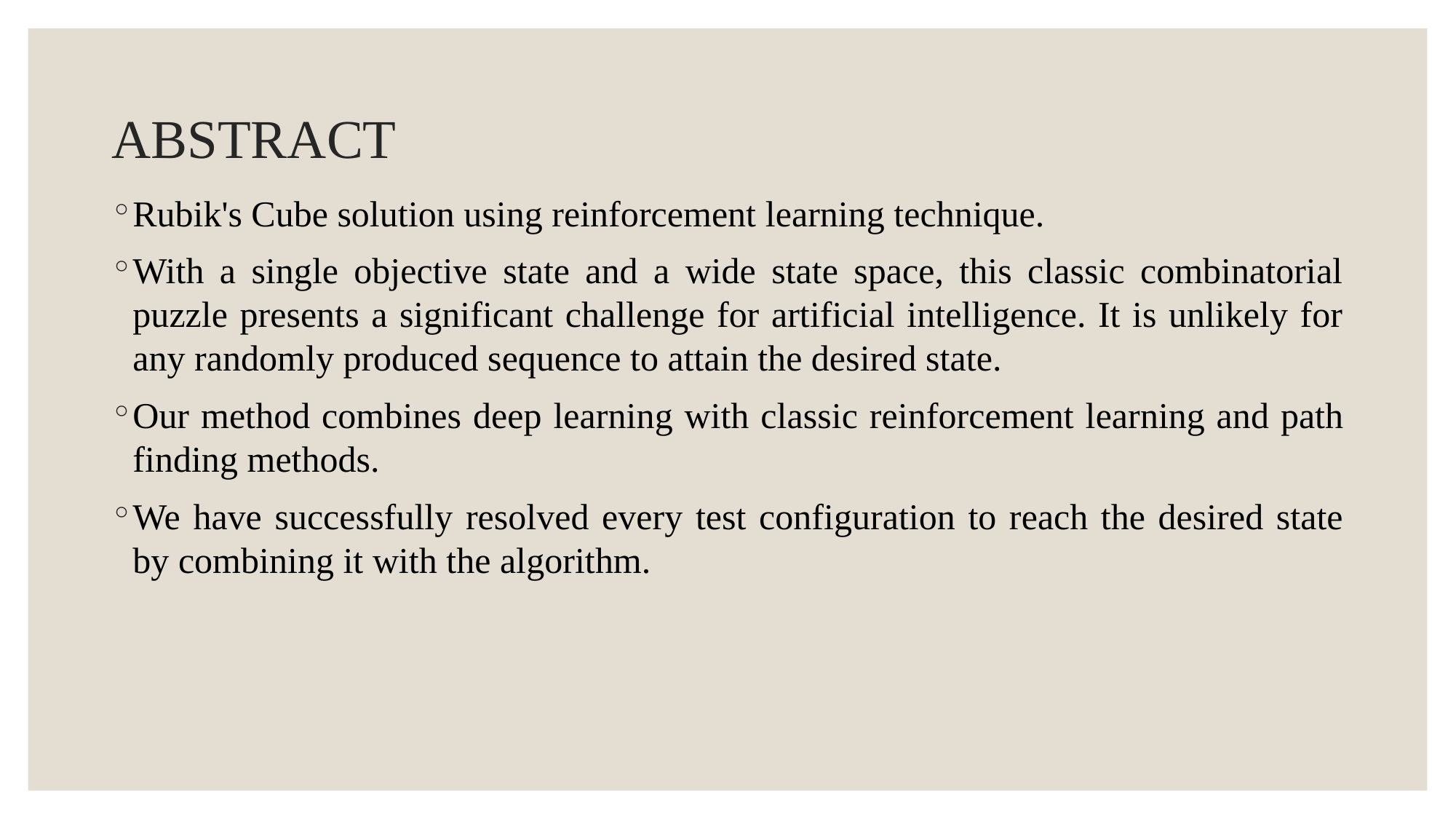

# ABSTRACT
Rubik's Cube solution using reinforcement learning technique.
With a single objective state and a wide state space, this classic combinatorial puzzle presents a significant challenge for artificial intelligence. It is unlikely for any randomly produced sequence to attain the desired state.
Our method combines deep learning with classic reinforcement learning and path finding methods.
We have successfully resolved every test configuration to reach the desired state by combining it with the algorithm.